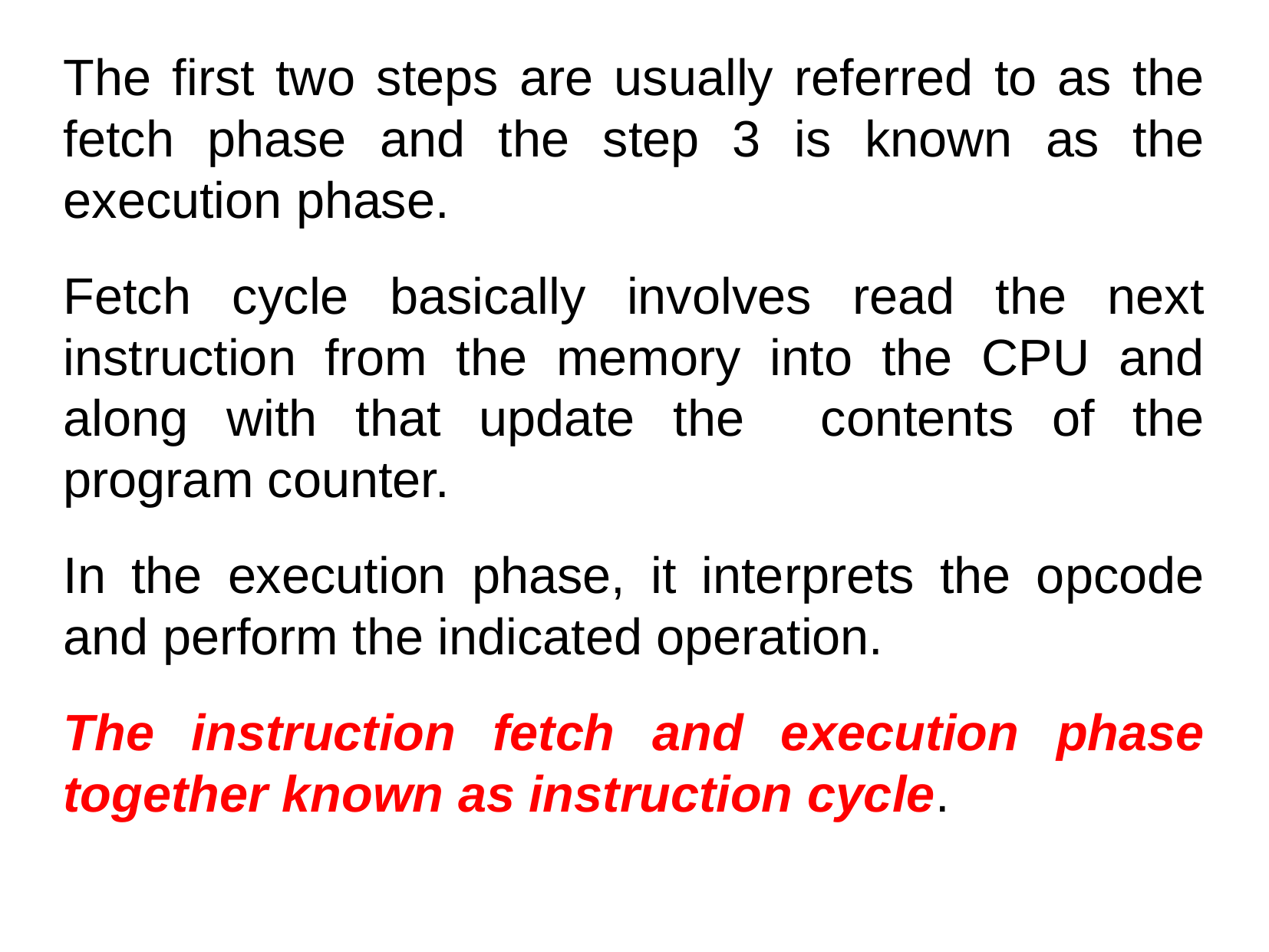

The first two steps are usually referred to as the fetch phase and the step 3 is known as the execution phase.

Fetch cycle basically involves read the next instruction from the memory into the CPU and along with that update the  contents of the program counter.

In the execution phase, it interprets the opcode and perform the indicated operation.

The instruction fetch and execution phase together known as instruction cycle.